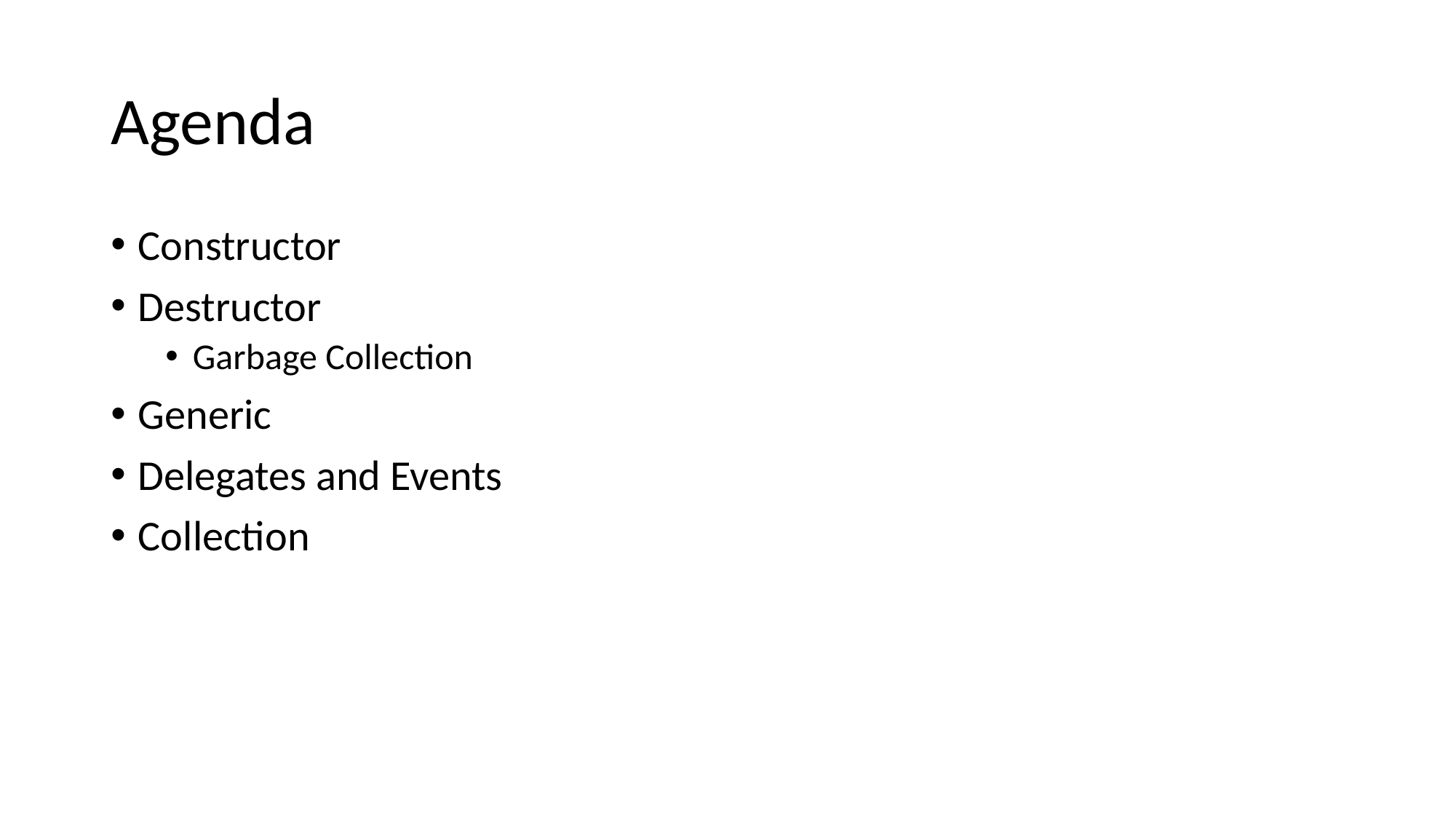

# Agenda
Constructor
Destructor
Garbage Collection
Generic
Delegates and Events
Collection